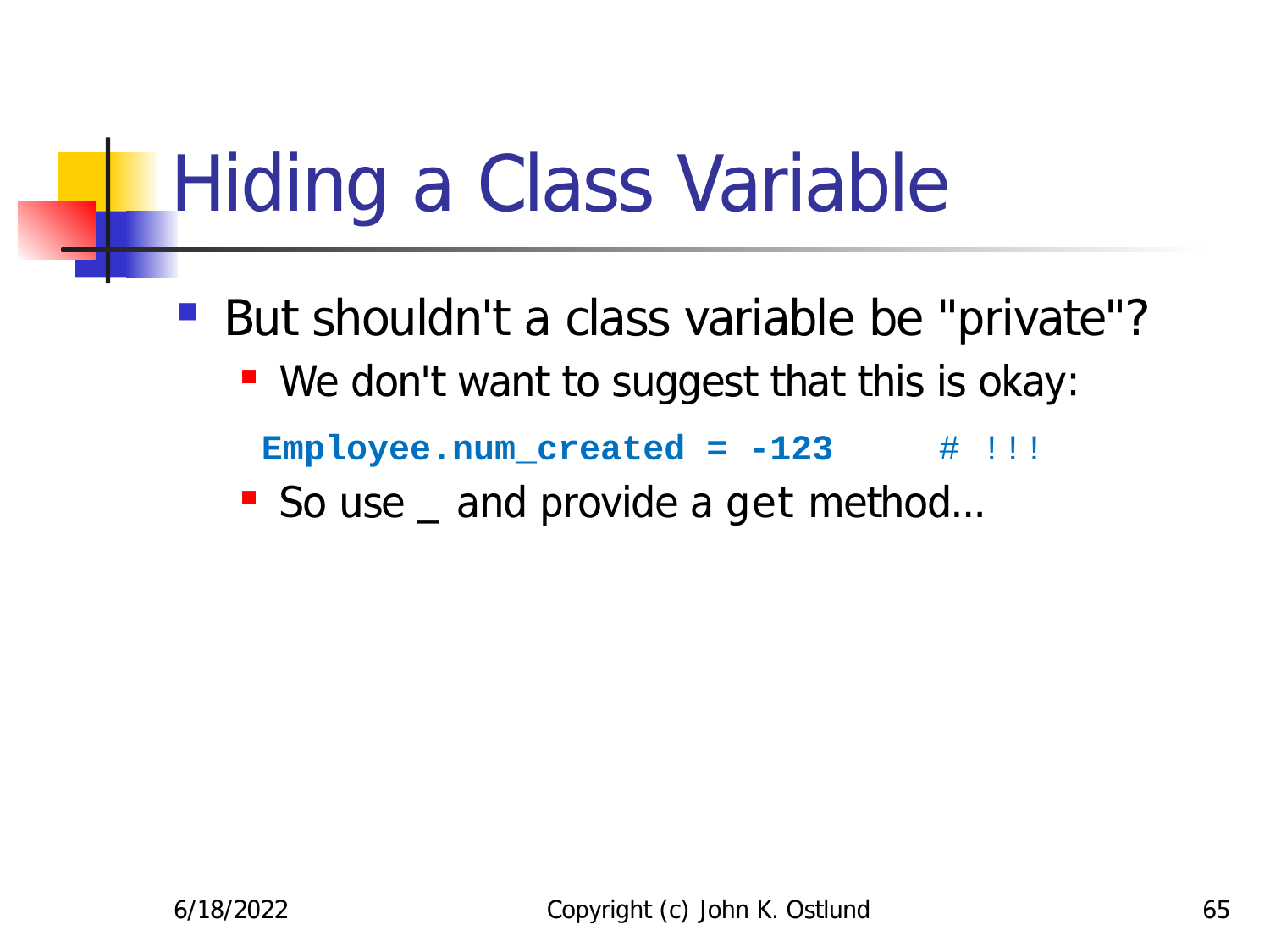

# Hiding a Class Variable
But shouldn't a class variable be "private"?
We don't want to suggest that this is okay:

    Employee.num_created = -123     # !!!
So use _ and provide a get method…

6/18/2022
Copyright (c) John K. Ostlund
65